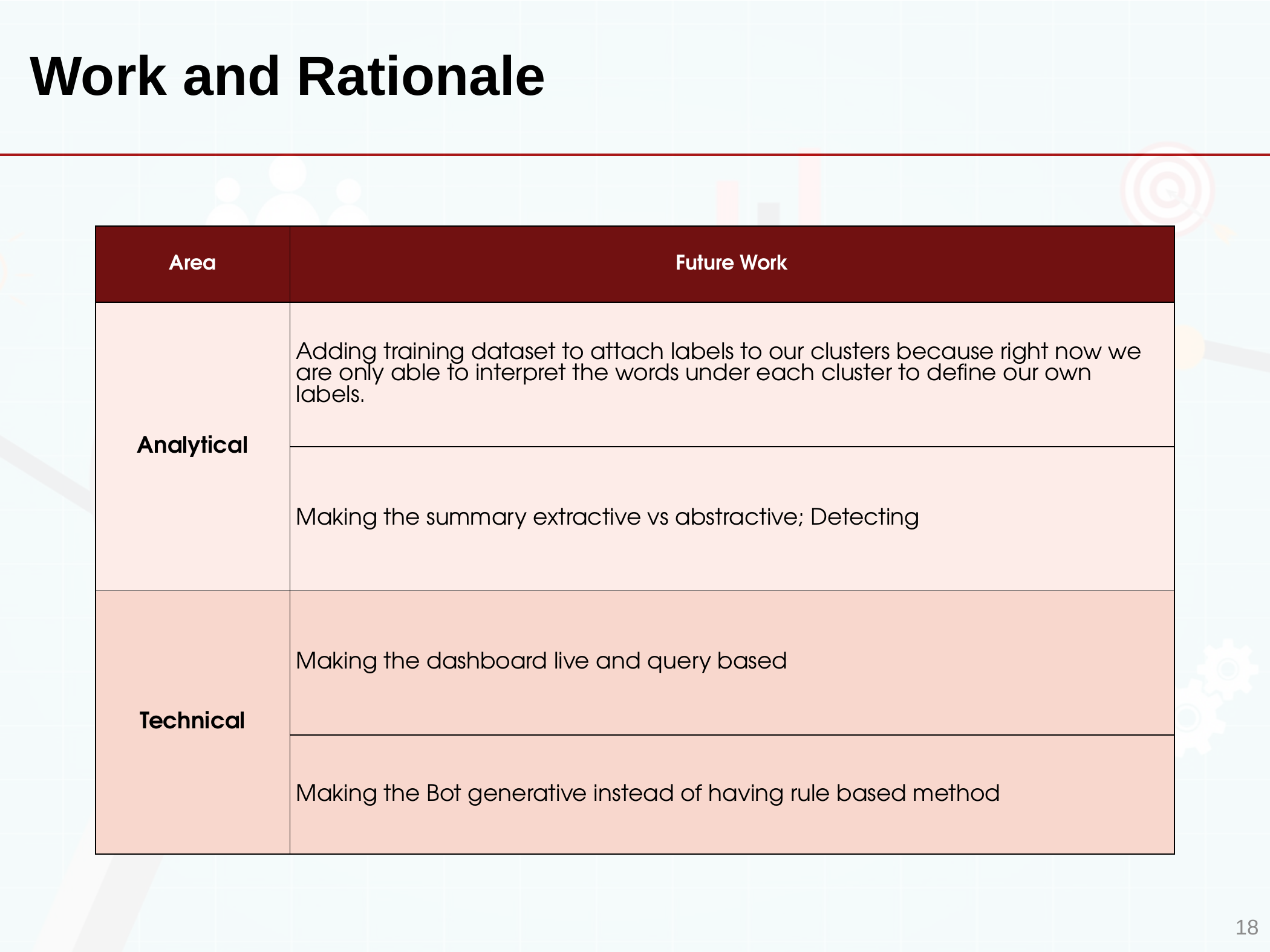

# Work and Rationale
| Area | Future Work |
| --- | --- |
| Analytical | Adding training dataset to attach labels to our clusters because right now we are only able to interpret the words under each cluster to define our own labels. |
|  | Making the summary extractive vs abstractive; Detecting |
| Technical | Making the dashboard live and query based |
|  | Making the Bot generative instead of having rule based method |
18